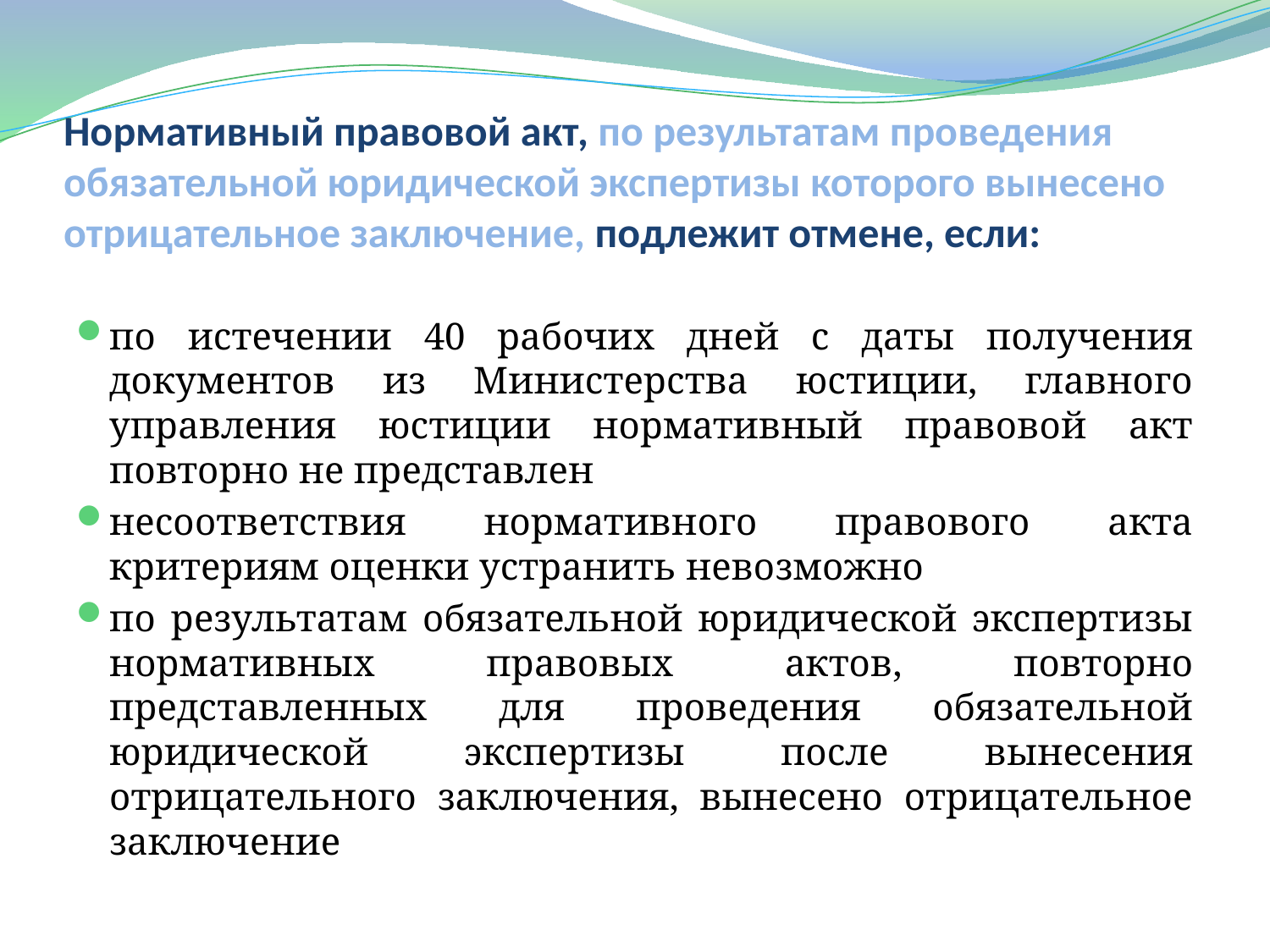

# Нормативный правовой акт, по результатам проведения обязательной юридической экспертизы которого вынесено отрицательное заключение, подлежит отмене, если:
по истечении 40 рабочих дней с даты получения документов из Министерства юстиции, главного управления юстиции нормативный правовой акт повторно не представлен
несоответствия нормативного правового акта критериям оценки устранить невозможно
по результатам обязательной юридической экспертизы нормативных правовых актов, повторно представленных для проведения обязательной юридической экспертизы после вынесения отрицательного заключения, вынесено отрицательное заключение